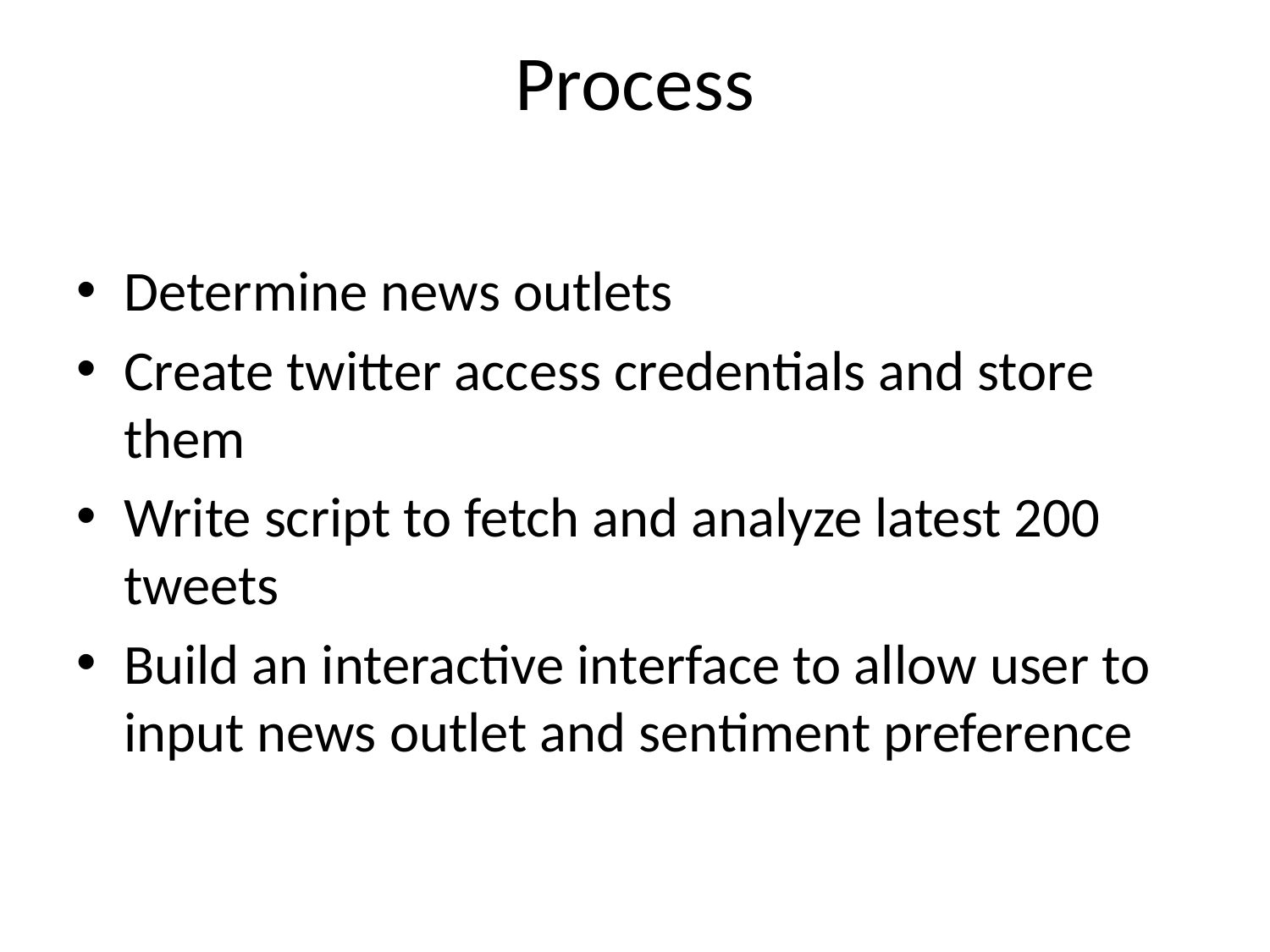

# Process

Determine news outlets
Create twitter access credentials and store them
Write script to fetch and analyze latest 200 tweets
Build an interactive interface to allow user to input news outlet and sentiment preference